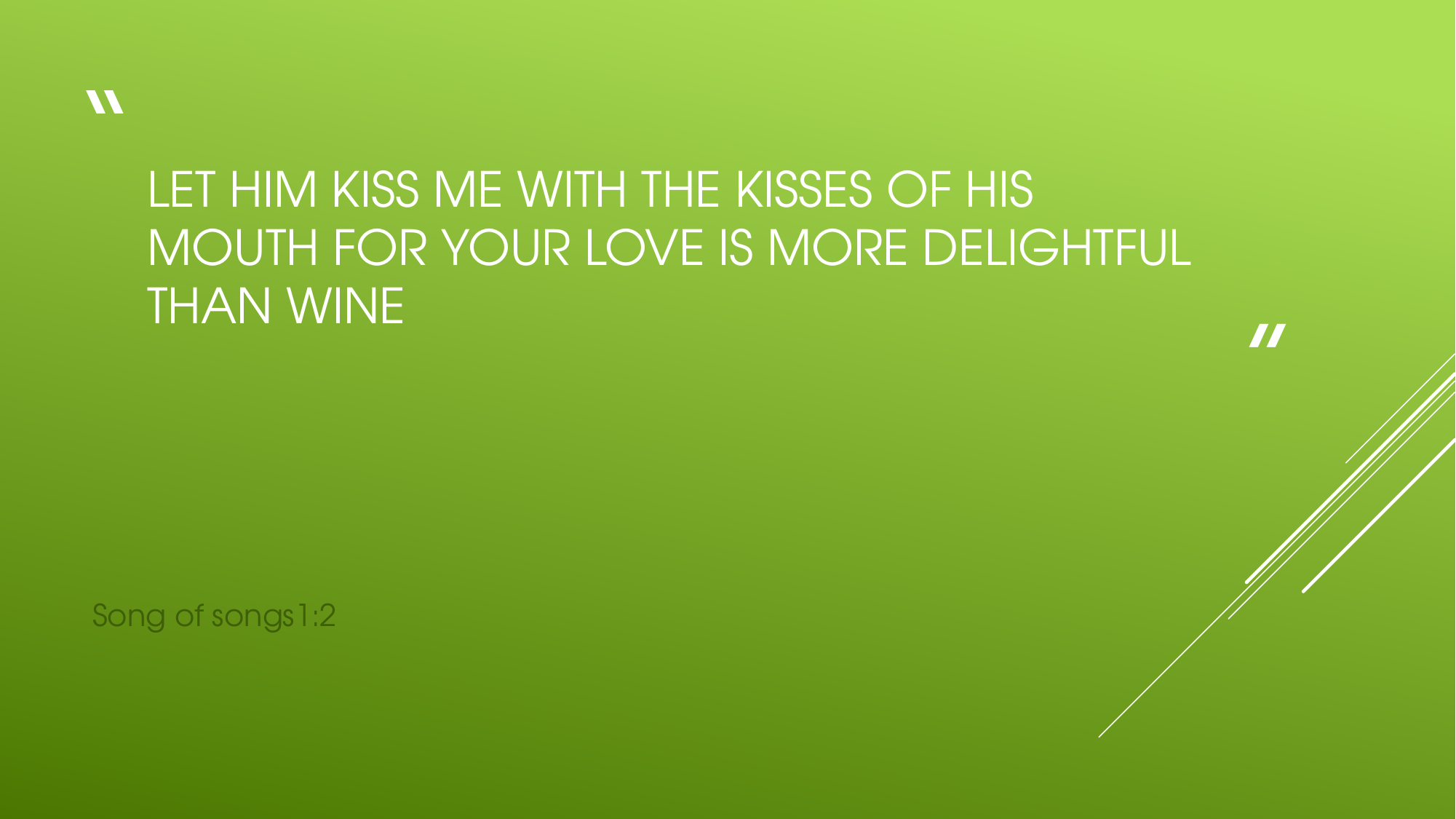

# Let him kiss me with the kisses of his mouth for your love is more delightful than wine

Song of songs1:2